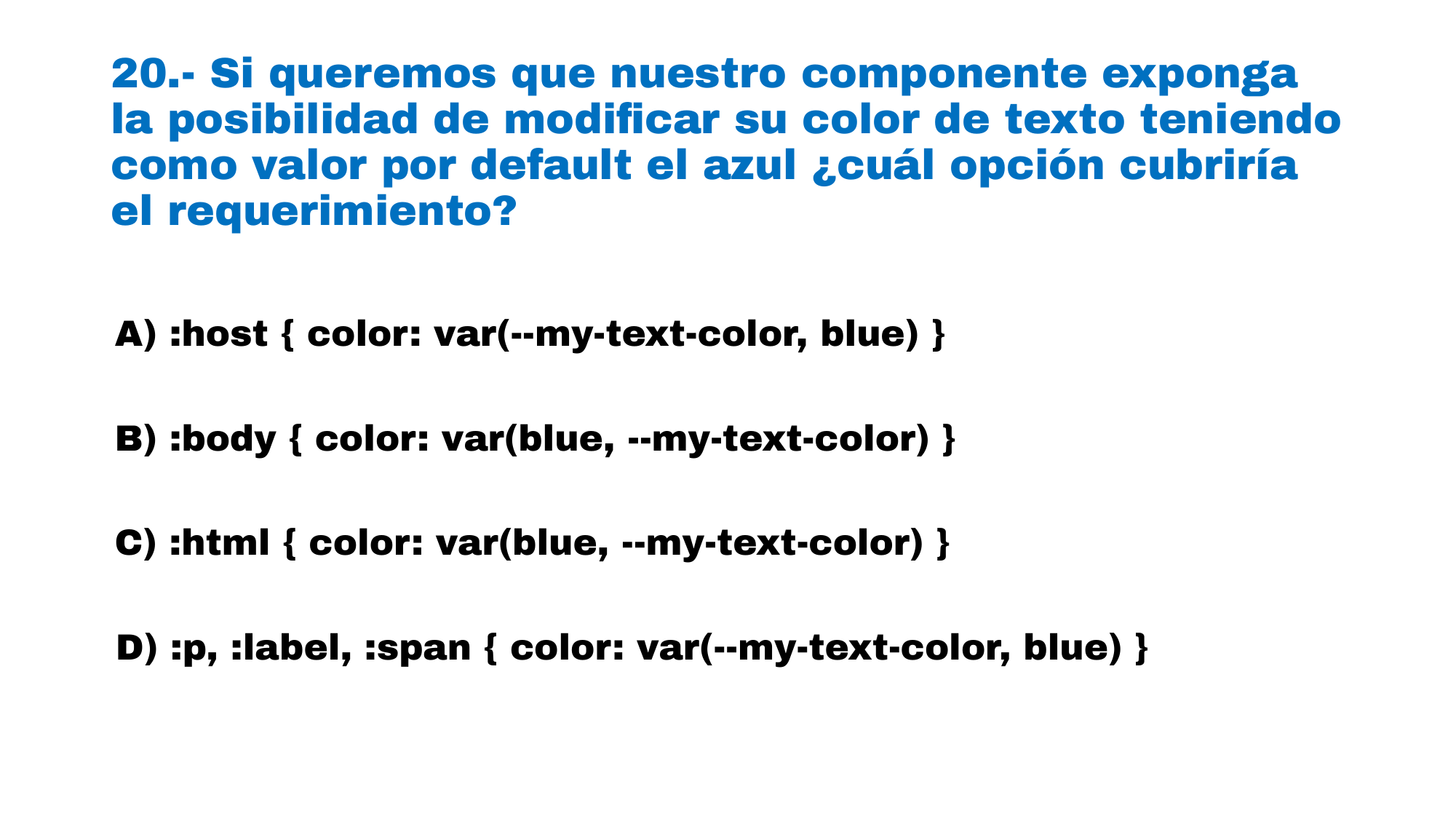

# 20.- Si queremos que nuestro componente exponga la posibilidad de modificar su color de texto teniendo como valor por default el azul ¿cuál opción cubriría el requerimiento?
A) :host { color: var(--my-text-color, blue) }
B) :body { color: var(blue, --my-text-color) }
C) :html { color: var(blue, --my-text-color) }
D) :p, :label, :span { color: var(--my-text-color, blue) }